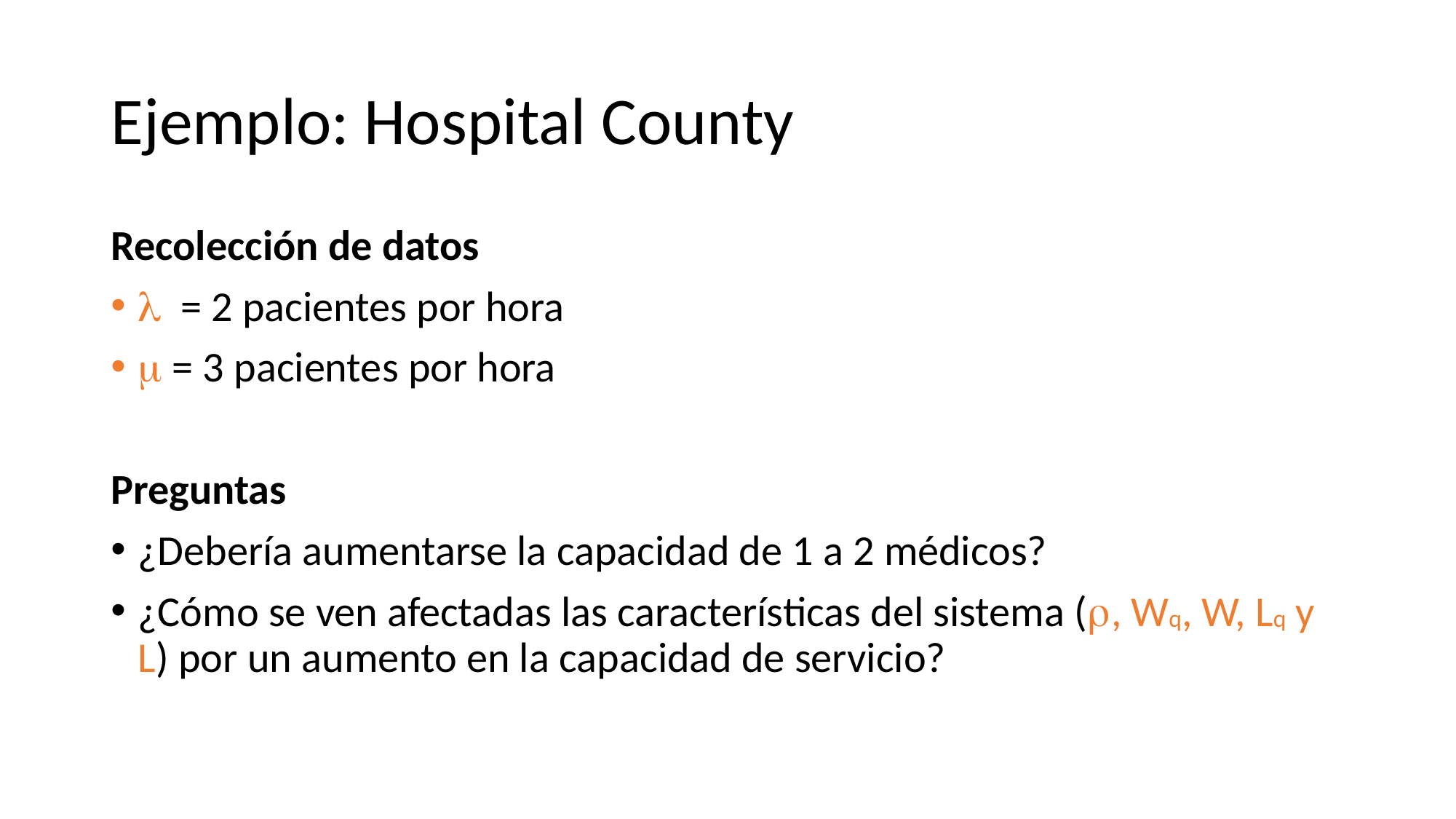

# Ejemplo: Hospital County
Recolección de datos
λ  = 2 pacientes por hora
μ = 3 pacientes por hora

Preguntas
¿Debería aumentarse la capacidad de 1 a 2 médicos?
¿Cómo se ven afectadas las características del sistema (ρ, Wq, W, Lq y L) por un aumento en la capacidad de servicio?